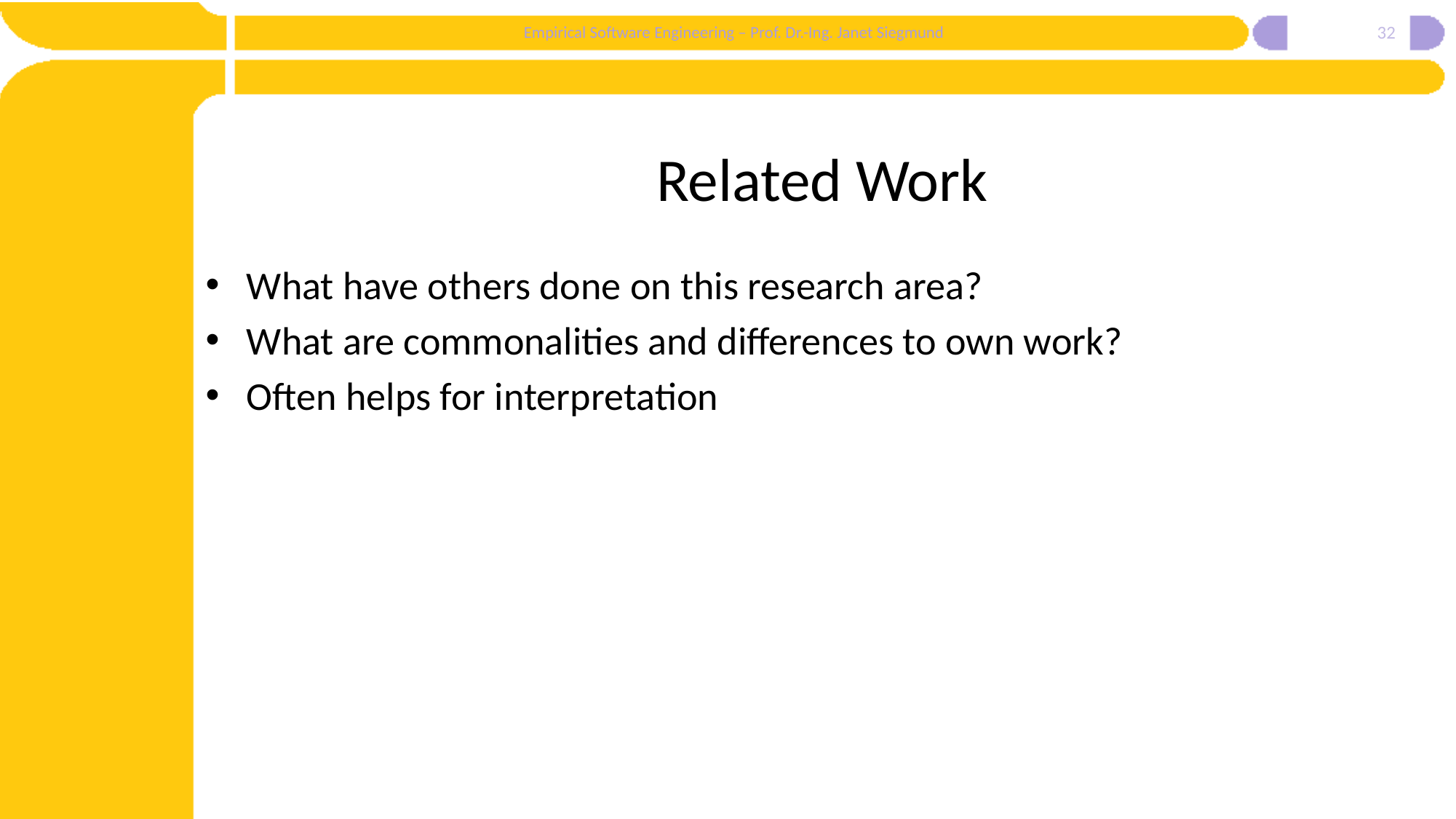

32
# Related Work
What have others done on this research area?
What are commonalities and differences to own work?
Often helps for interpretation